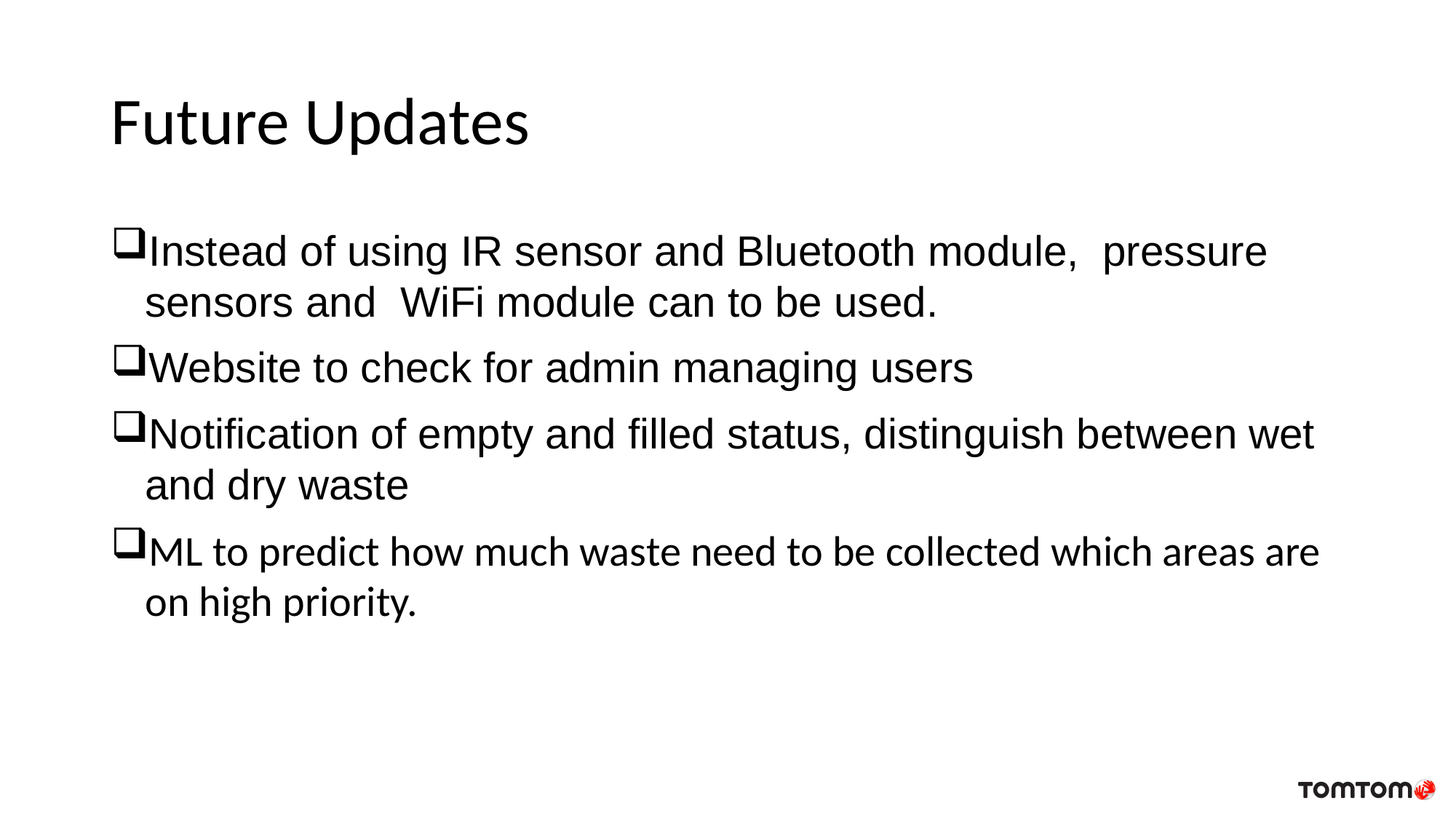

# Future Updates
Instead of using IR sensor and Bluetooth module,  pressure sensors and  WiFi module can to be used.
Website to check for admin managing users
Notification of empty and filled status, distinguish between wet and dry waste
ML to predict how much waste need to be collected which areas are on high priority.